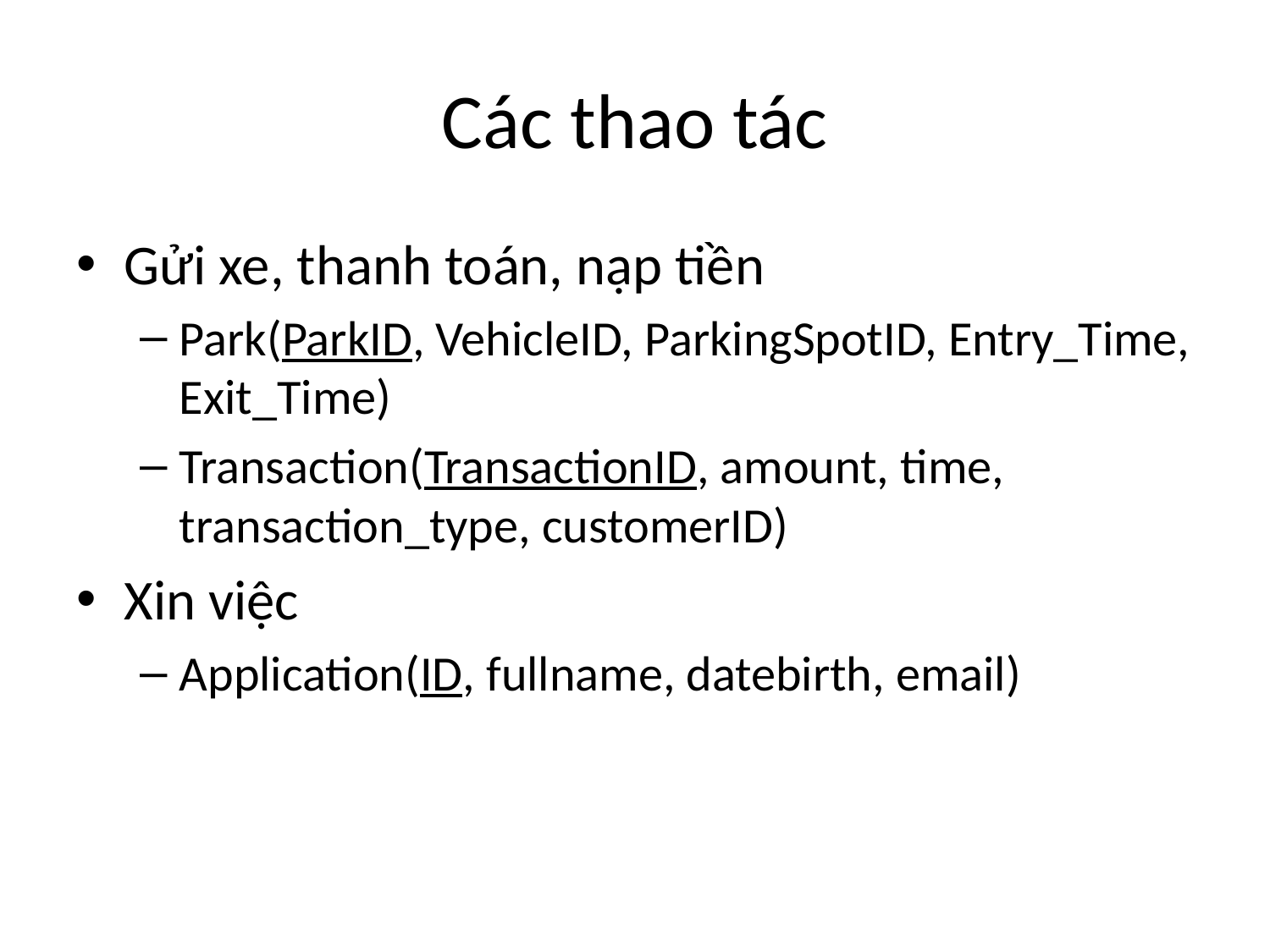

# Các thao tác
Gửi xe, thanh toán, nạp tiền
Park(ParkID, VehicleID, ParkingSpotID, Entry_Time, Exit_Time)
Transaction(TransactionID, amount, time, transaction_type, customerID)
Xin việc
Application(ID, fullname, datebirth, email)